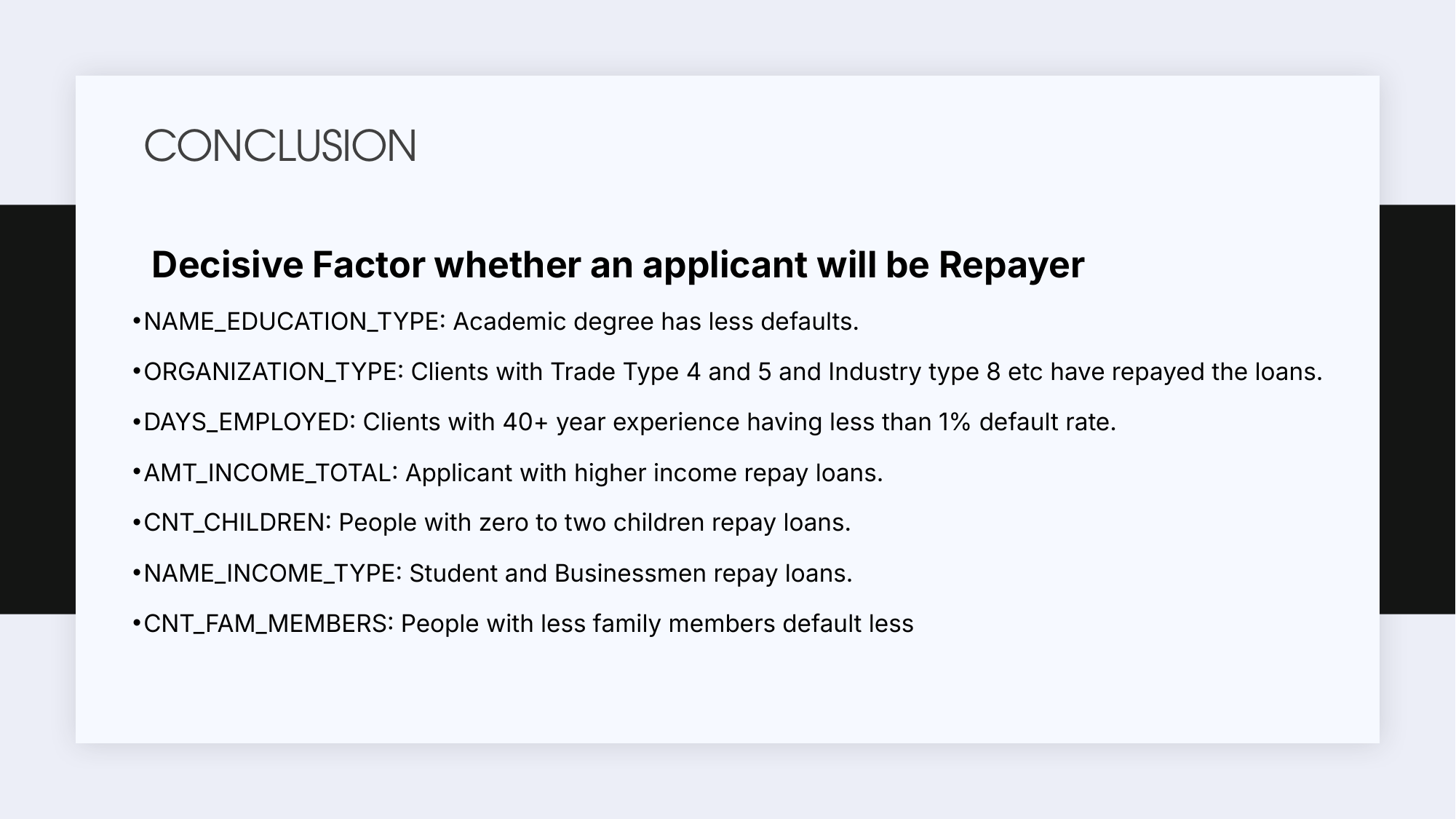

# CONCLUSION
 Decisive Factor whether an applicant will be Repayer
NAME_EDUCATION_TYPE: Academic degree has less defaults.
ORGANIZATION_TYPE: Clients with Trade Type 4 and 5 and Industry type 8 etc have repayed the loans.
DAYS_EMPLOYED: Clients with 40+ year experience having less than 1% default rate.
AMT_INCOME_TOTAL: Applicant with higher income repay loans.
CNT_CHILDREN: People with zero to two children repay loans.
NAME_INCOME_TYPE: Student and Businessmen repay loans.
CNT_FAM_MEMBERS: People with less family members default less